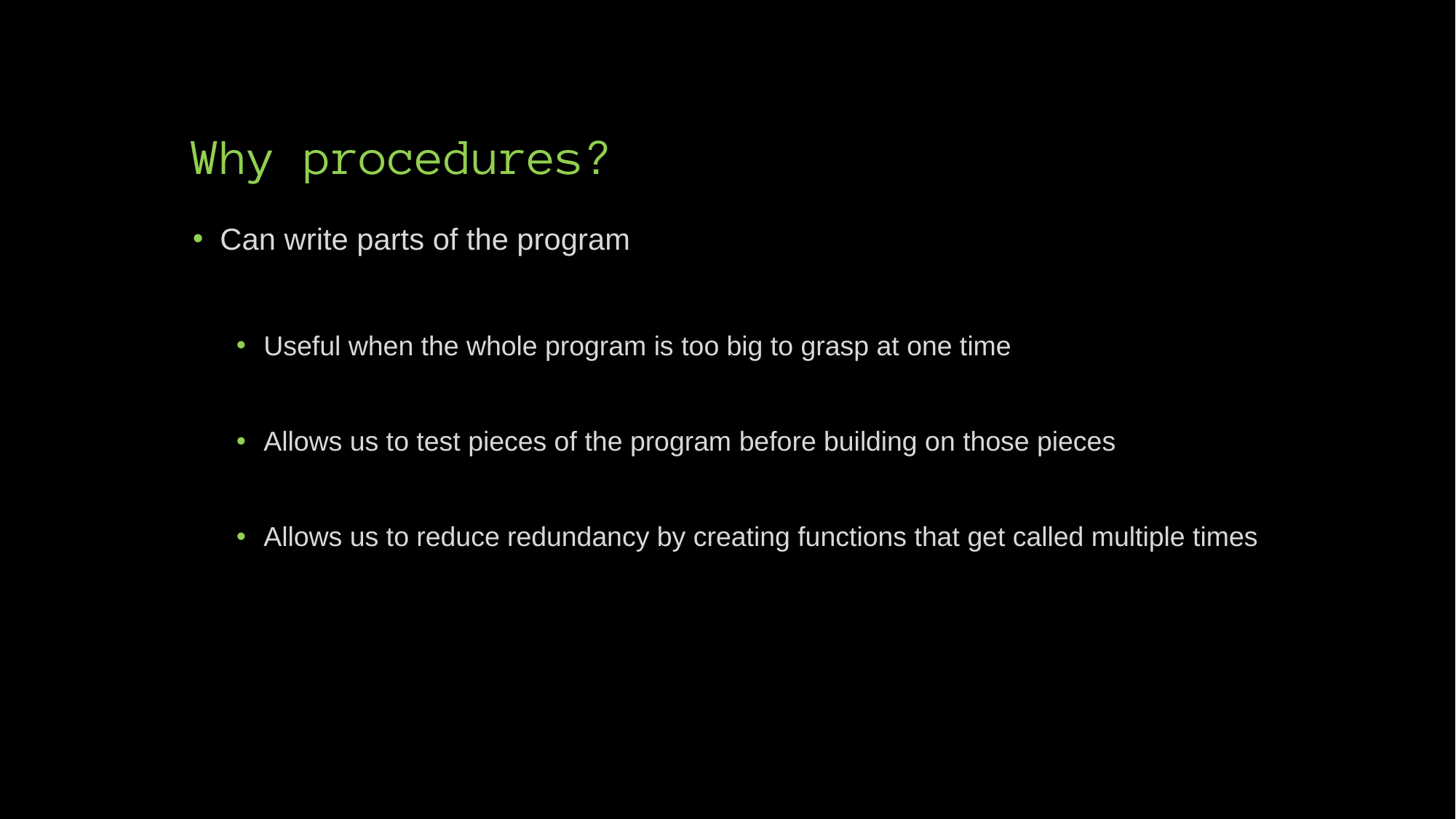

# Why procedures?
Can write parts of the program

Useful when the whole program is too big to grasp at one time

Allows us to test pieces of the program before building on those pieces

Allows us to reduce redundancy by creating functions that get called multiple times